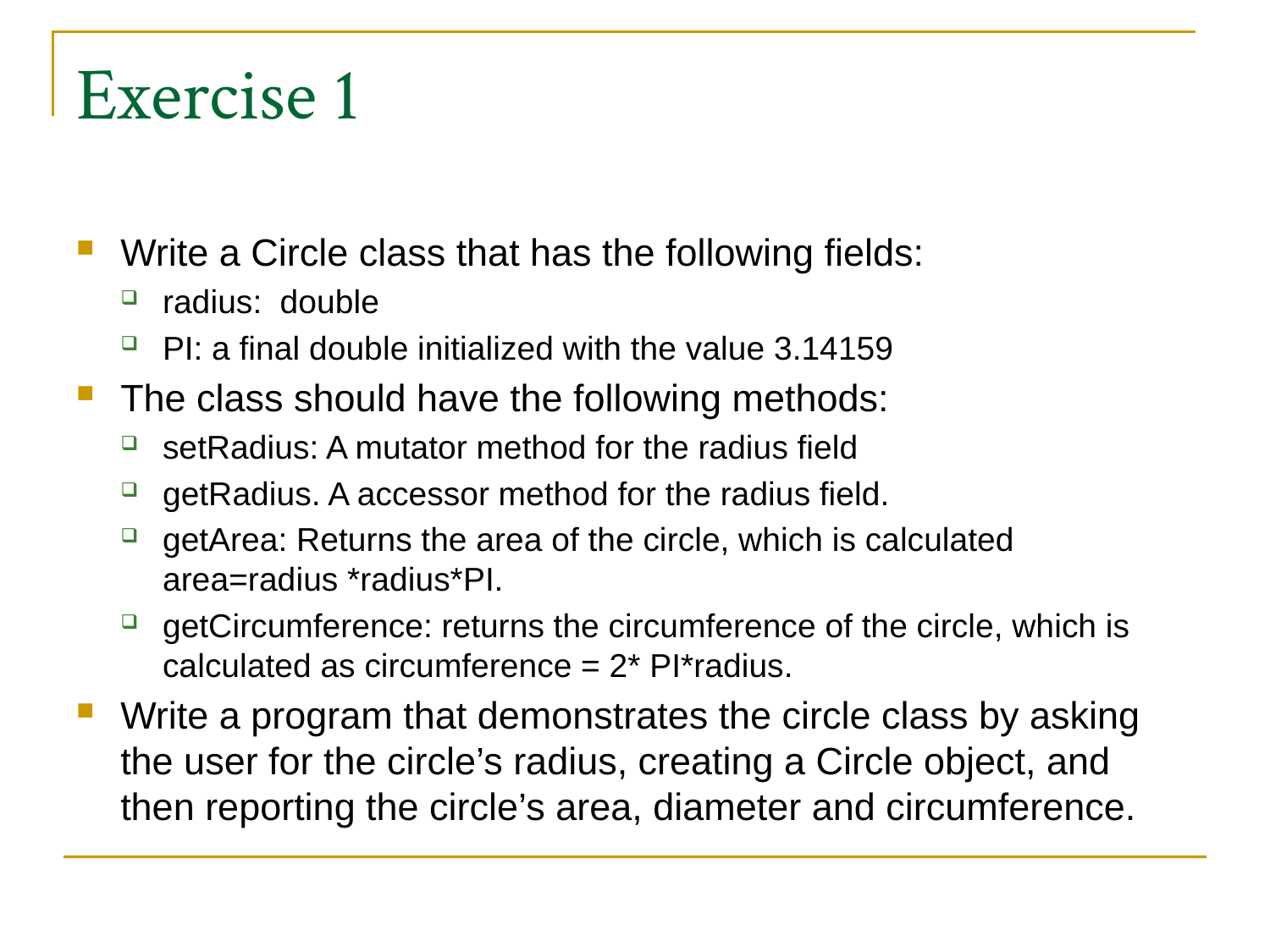

# Exercise 1
Write a Circle class that has the following fields:
radius:  double
PI: a final double initialized with the value 3.14159
The class should have the following methods:
setRadius: A mutator method for the radius field
getRadius. A accessor method for the radius field.
getArea: Returns the area of the circle, which is calculated area=radius *radius*PI.
getCircumference: returns the circumference of the circle, which is calculated as circumference = 2* PI*radius.
Write a program that demonstrates the circle class by asking the user for the circle’s radius, creating a Circle object, and then reporting the circle’s area, diameter and circumference.